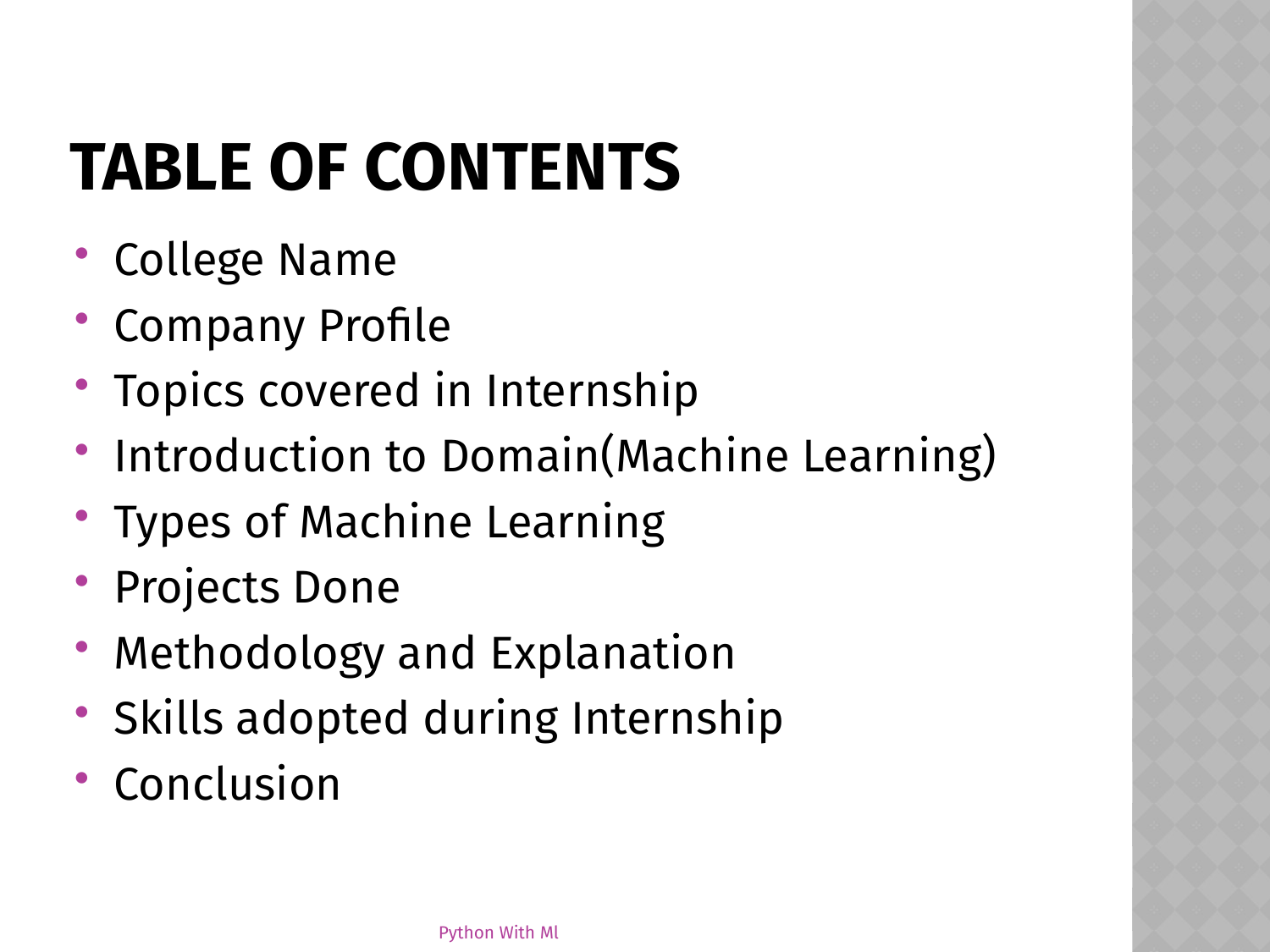

# Table of Contents
College Name
Company Profile
Topics covered in Internship
Introduction to Domain(Machine Learning)
Types of Machine Learning
Projects Done
Methodology and Explanation
Skills adopted during Internship
Conclusion
2
Python With Ml